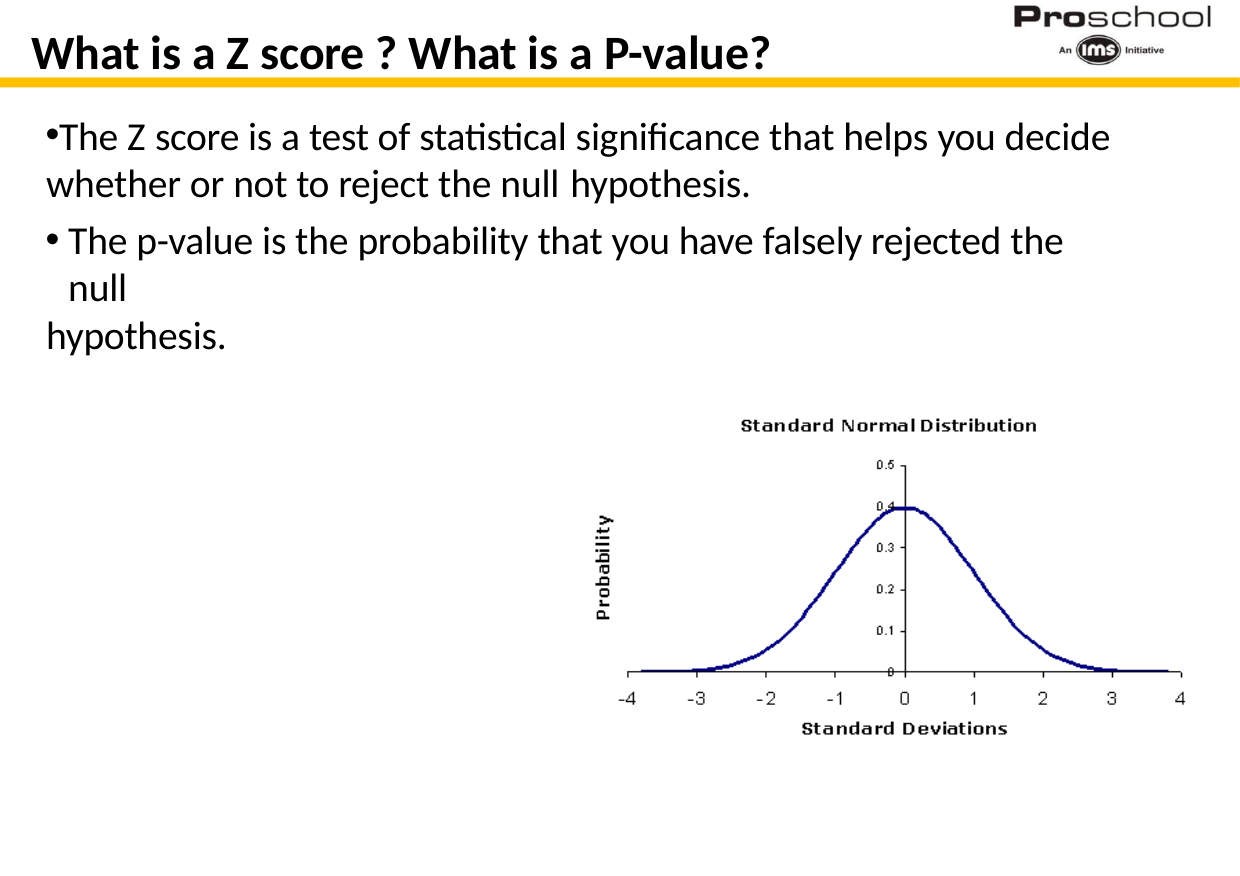

# What is a Z score ? What is a P-value?

The Z score is a test of statistical significance that helps you decide  whether or not to reject the null hypothesis.
The p-value is the probability that you have falsely rejected the null
hypothesis.